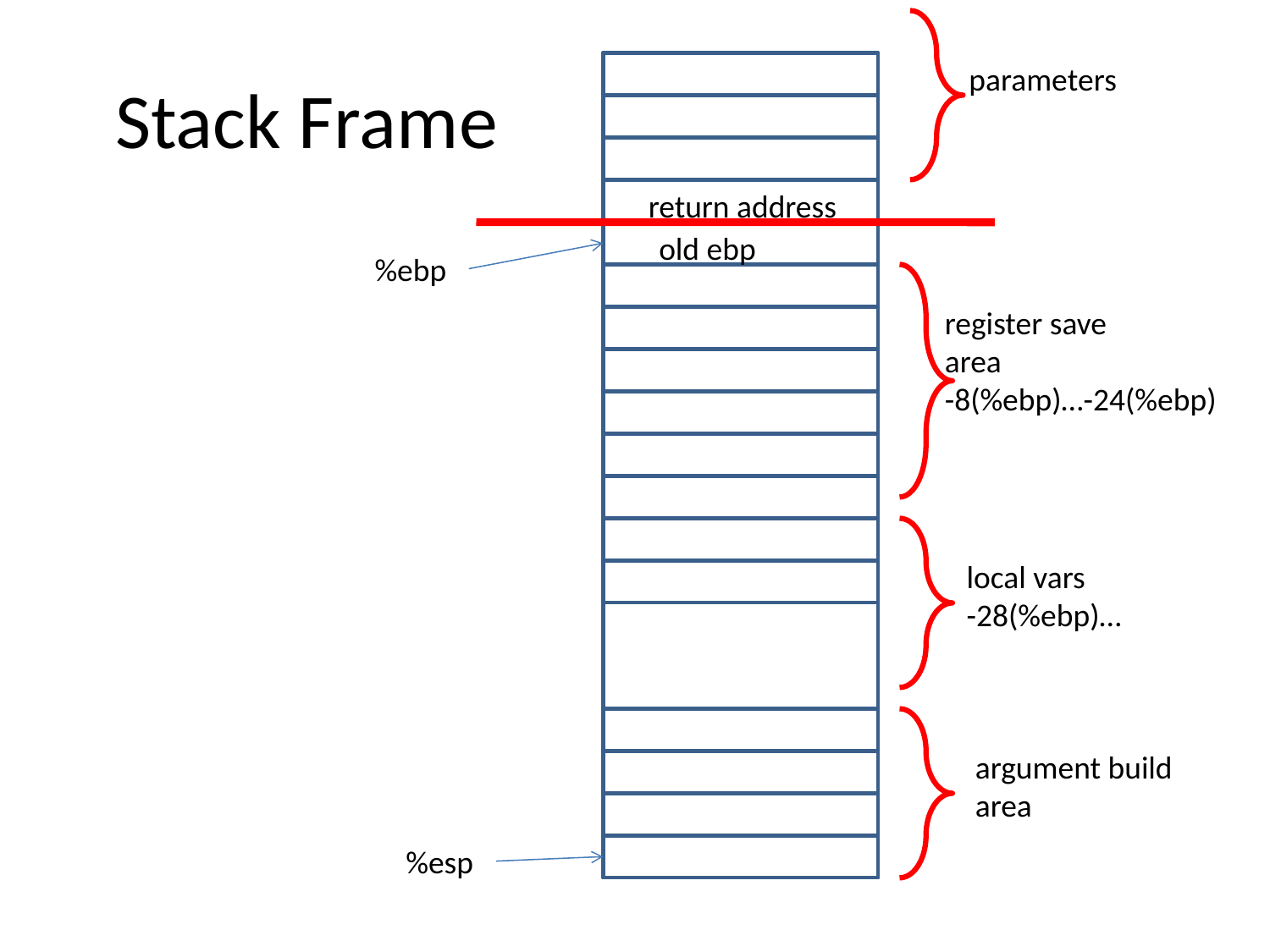

Stack Frame

parameters

return address

old ebp

%ebp

register save
area
-8(%ebp)…-24(%ebp)

local vars
-28(%ebp)…

argument build
area

%esp